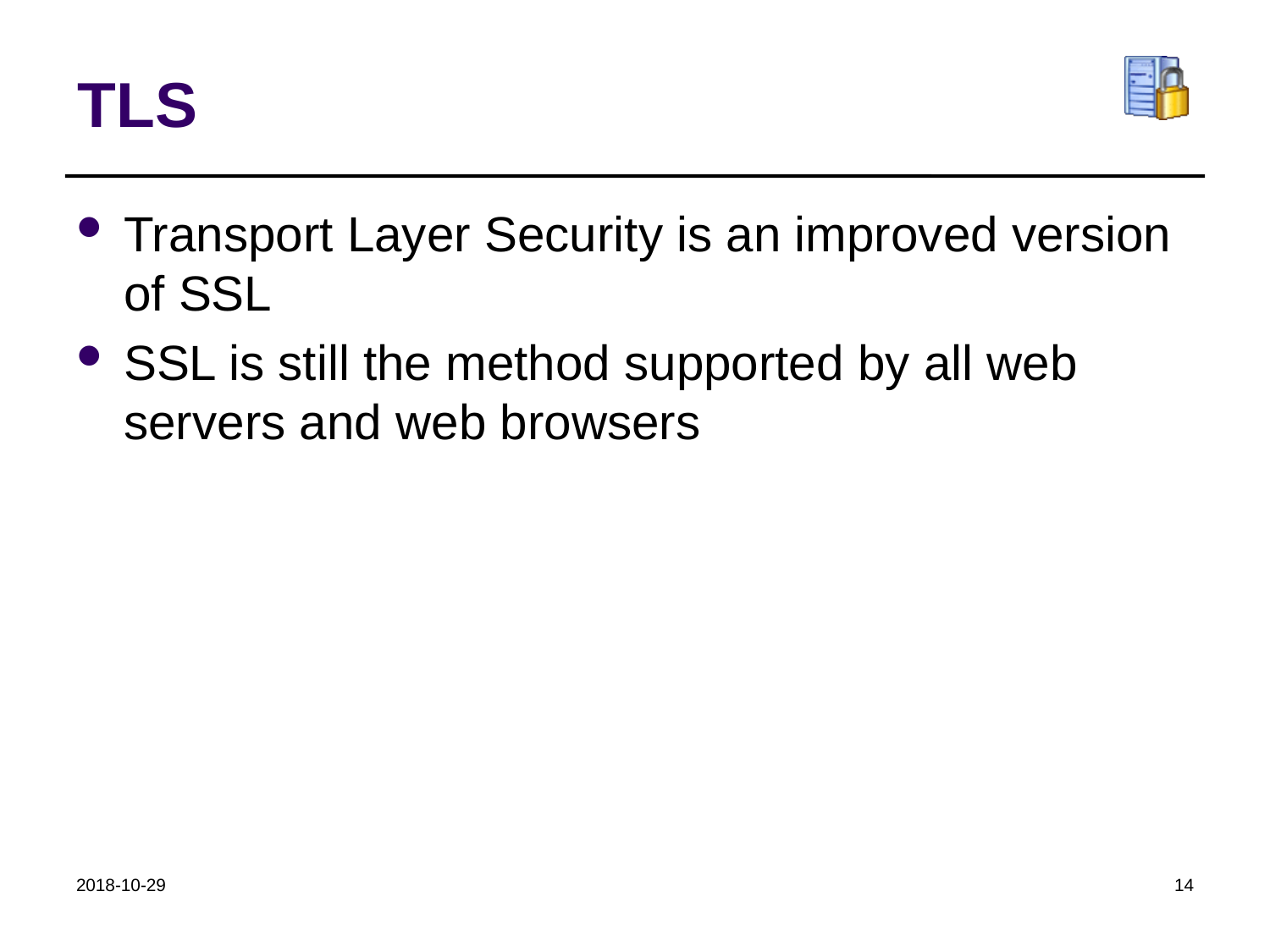

# TLS
Transport Layer Security is an improved version of SSL
SSL is still the method supported by all web servers and web browsers
2018-10-29
14